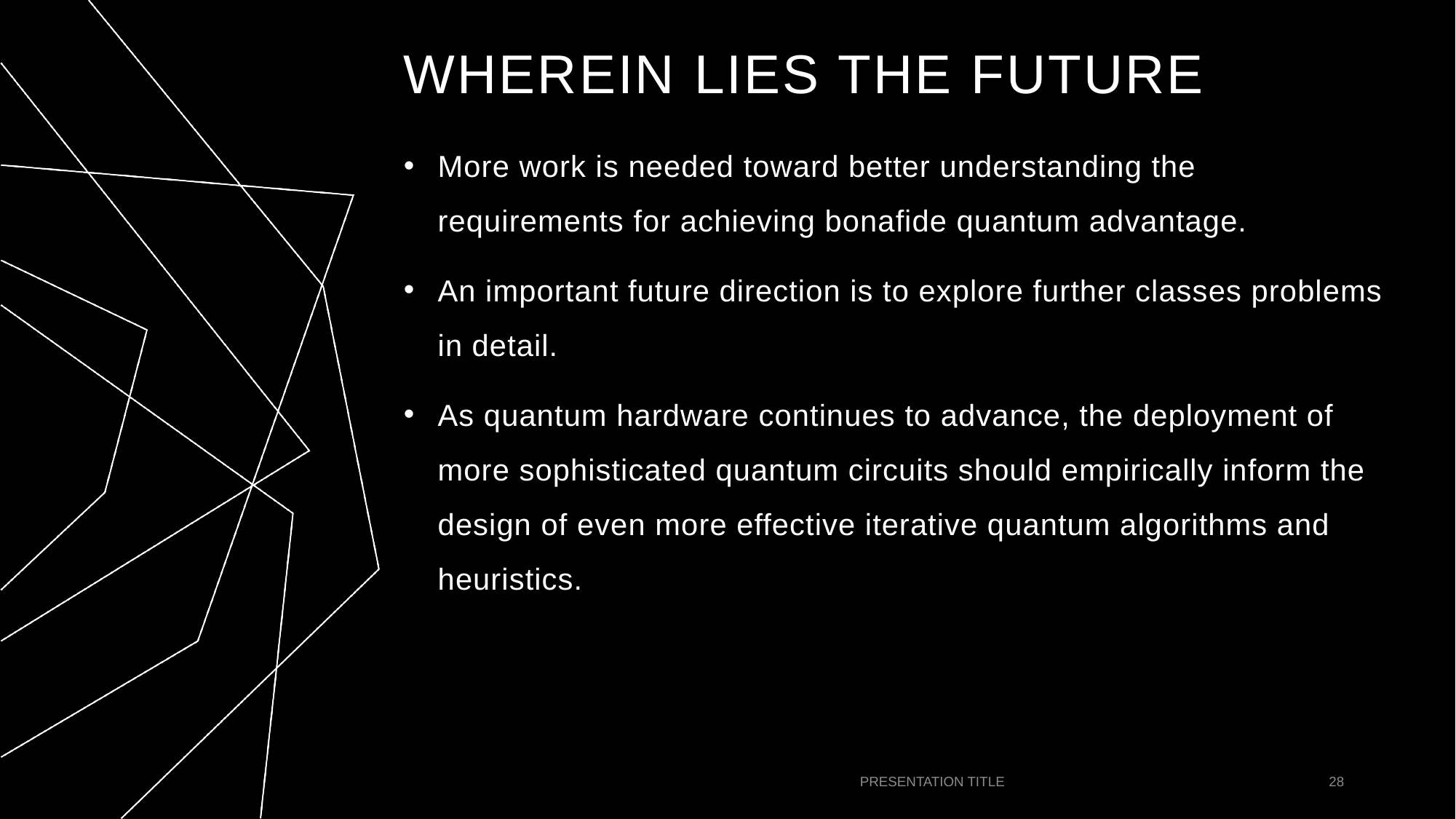

# wherein lies the future
More work is needed toward better understanding the requirements for achieving bonafide quantum advantage.
An important future direction is to explore further classes problems in detail.
As quantum hardware continues to advance, the deployment of more sophisticated quantum circuits should empirically inform the design of even more effective iterative quantum algorithms and heuristics.
PRESENTATION TITLE
28